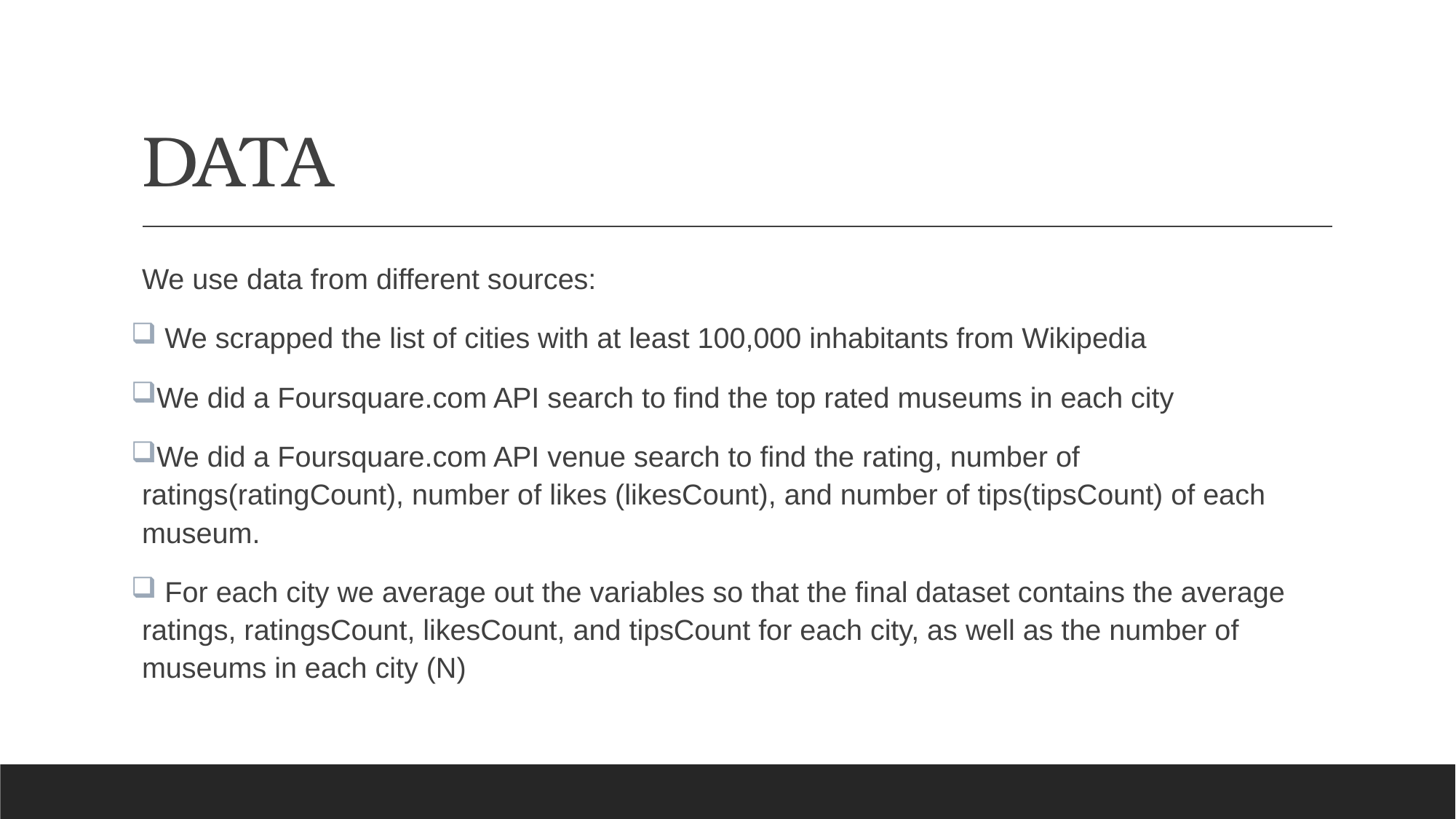

# DATA
We use data from different sources:
 We scrapped the list of cities with at least 100,000 inhabitants from Wikipedia
We did a Foursquare.com API search to find the top rated museums in each city
We did a Foursquare.com API venue search to find the rating, number of ratings(ratingCount), number of likes (likesCount), and number of tips(tipsCount) of each museum.
 For each city we average out the variables so that the final dataset contains the average ratings, ratingsCount, likesCount, and tipsCount for each city, as well as the number of museums in each city (N)